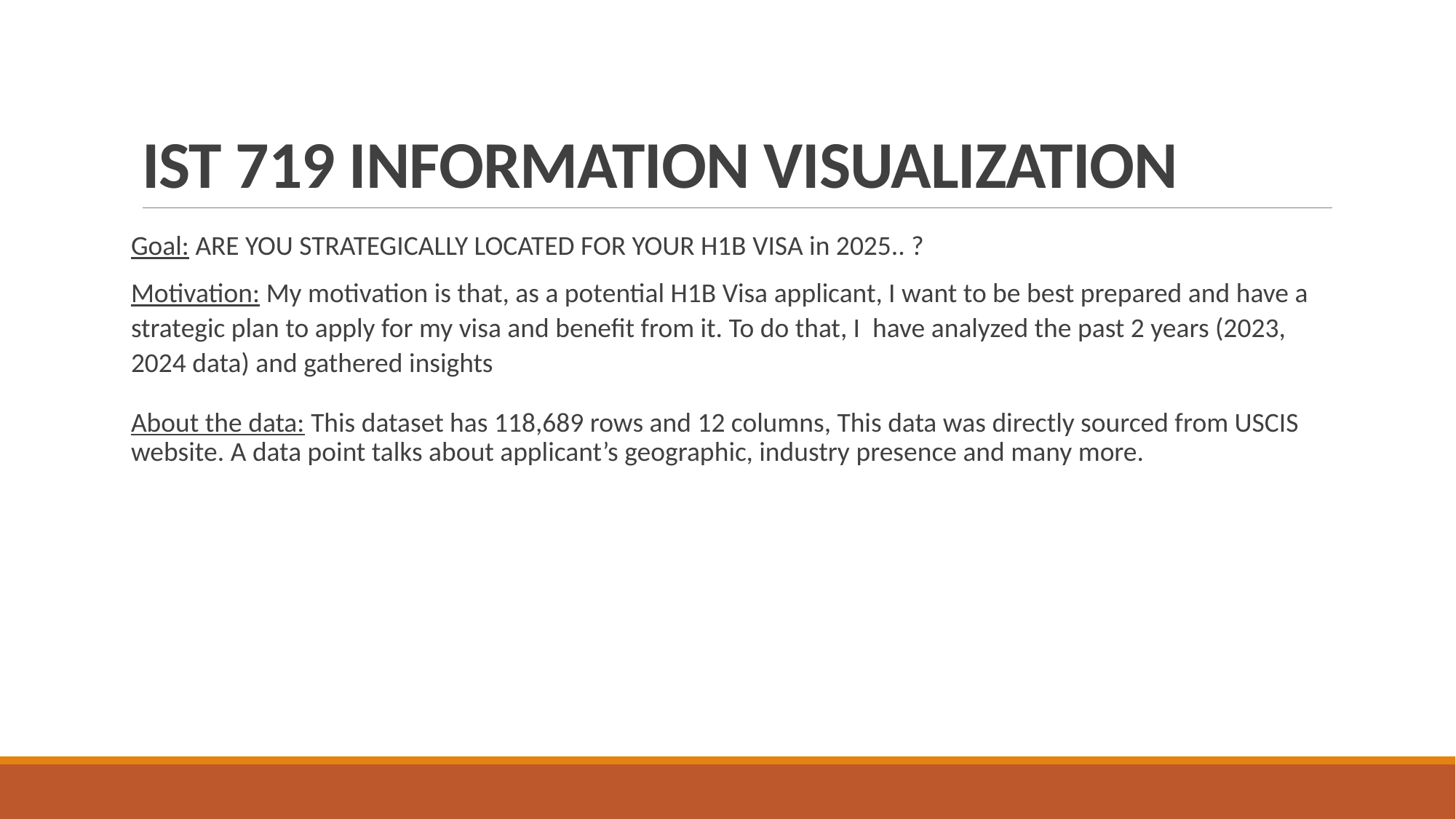

# IST 719 INFORMATION VISUALIZATION
Goal: ARE YOU STRATEGICALLY LOCATED FOR YOUR H1B VISA in 2025.. ?
Motivation: My motivation is that, as a potential H1B Visa applicant, I want to be best prepared and have a strategic plan to apply for my visa and benefit from it. To do that, I  have analyzed the past 2 years (2023, 2024 data) and gathered insights
About the data: This dataset has 118,689 rows and 12 columns, This data was directly sourced from USCIS website. A data point talks about applicant’s geographic, industry presence and many more.